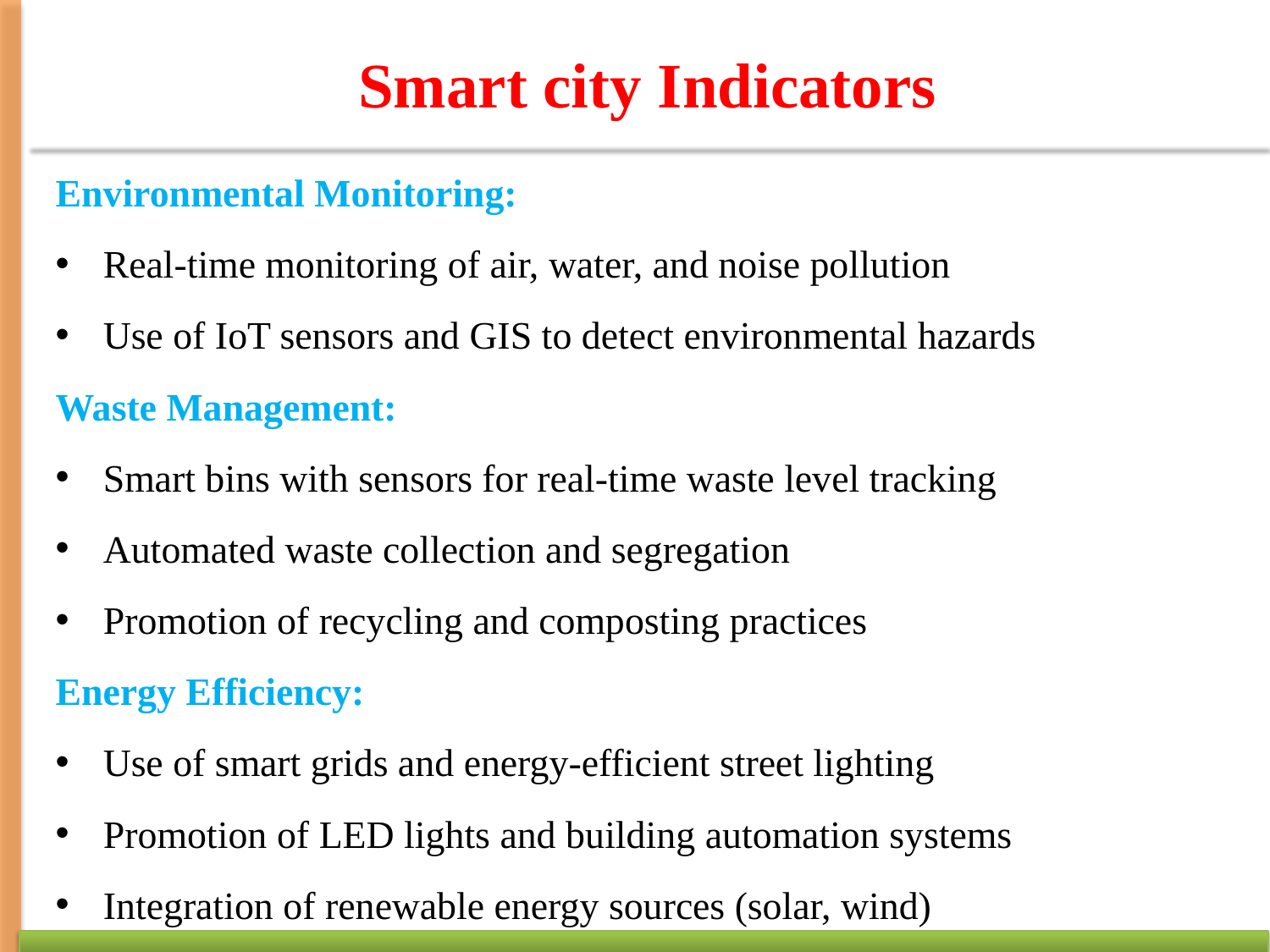

# Smart city Indicators
Environmental Monitoring:
Real-time monitoring of air, water, and noise pollution
Use of IoT sensors and GIS to detect environmental hazards
Waste Management:
Smart bins with sensors for real-time waste level tracking
Automated waste collection and segregation
Promotion of recycling and composting practices
Energy Efficiency:
Use of smart grids and energy-efficient street lighting
Promotion of LED lights and building automation systems
Integration of renewable energy sources (solar, wind)